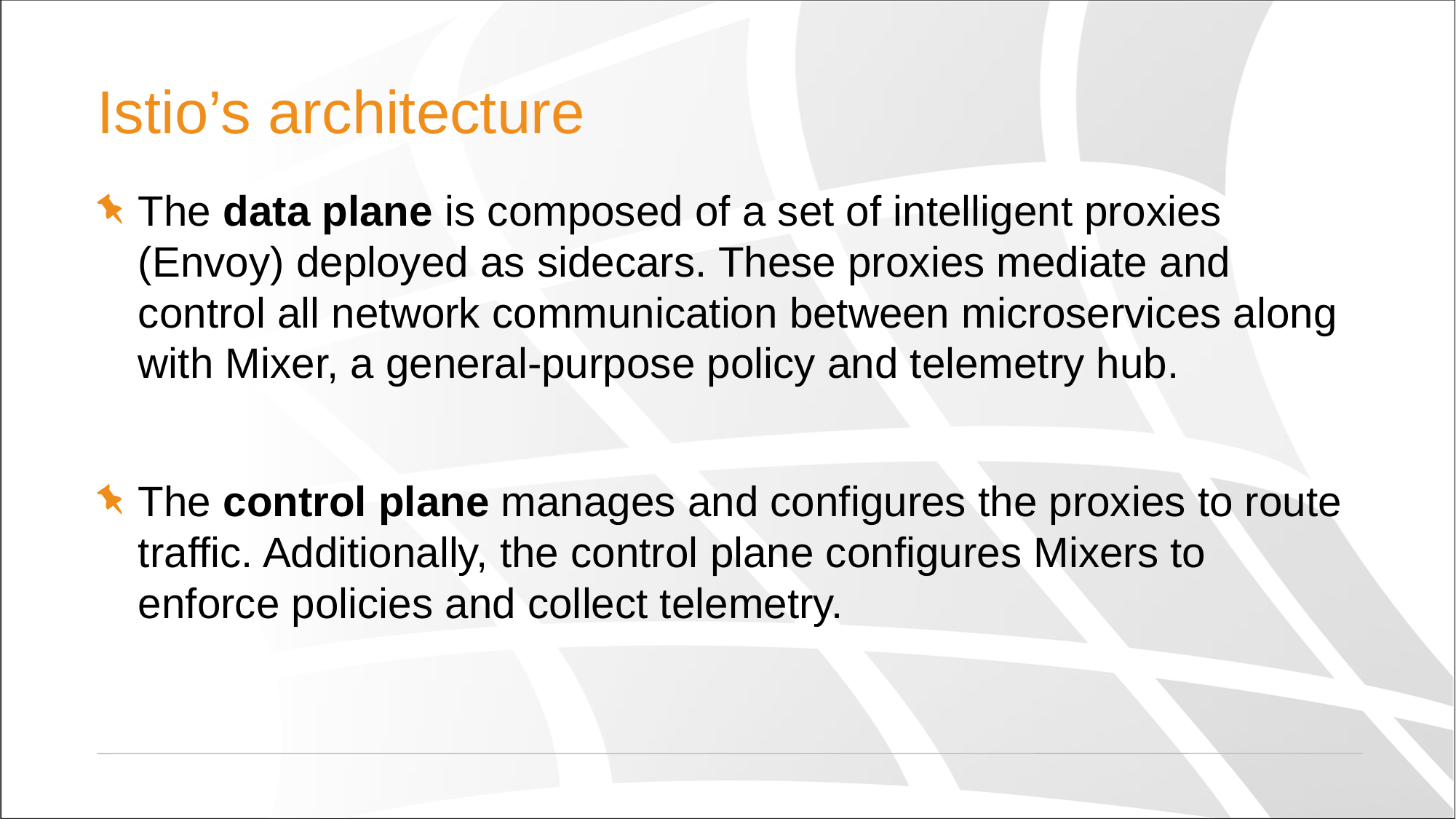

# Istio’s architecture
The data plane is composed of a set of intelligent proxies (Envoy) deployed as sidecars. These proxies mediate and control all network communication between microservices along with Mixer, a general-purpose policy and telemetry hub.

The control plane manages and configures the proxies to route traffic. Additionally, the control plane configures Mixers to enforce policies and collect telemetry.